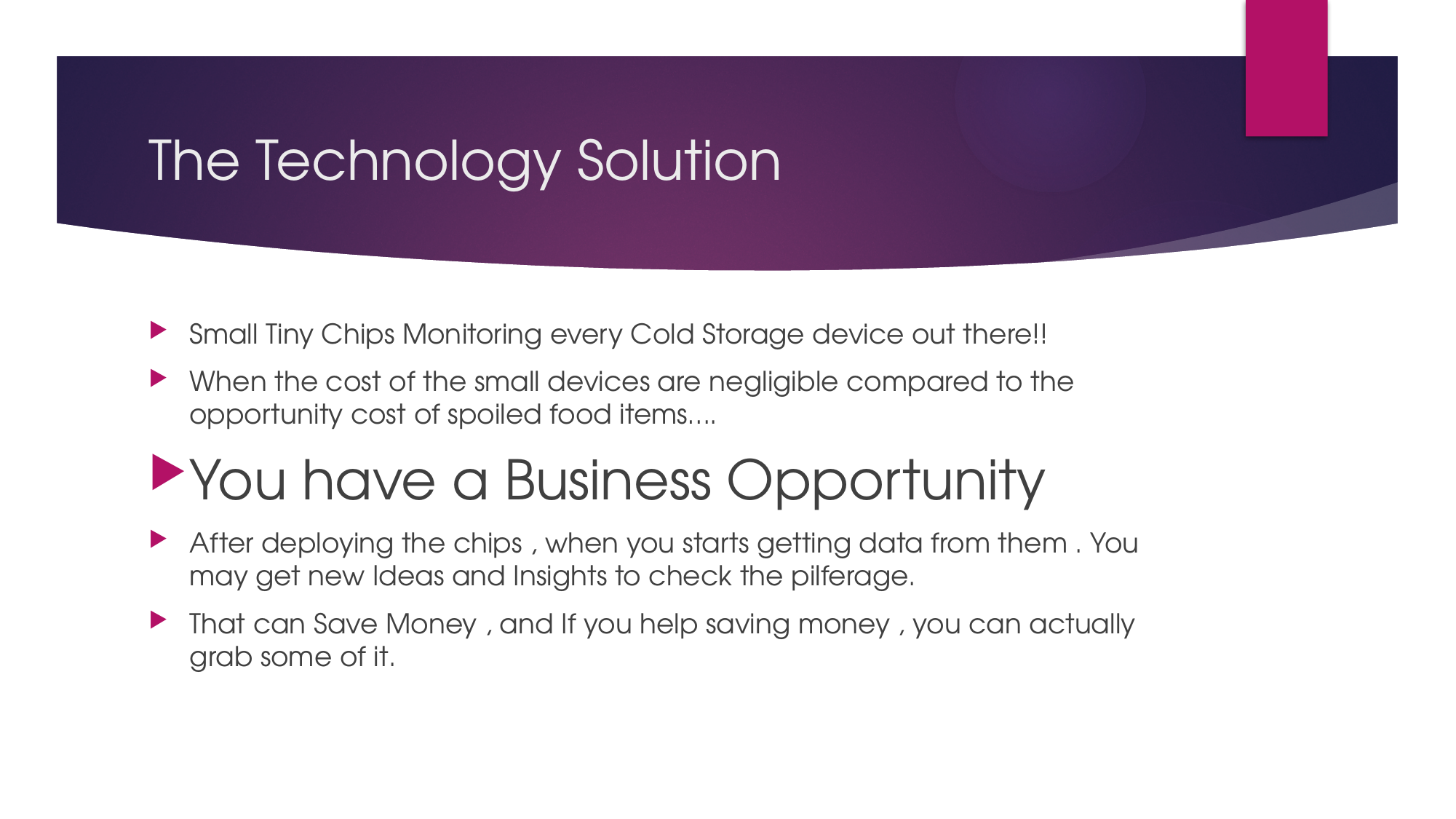

# The Technology Solution
Small Tiny Chips Monitoring every Cold Storage device out there!!
When the cost of the small devices are negligible compared to the opportunity cost of spoiled food items….
You have a Business Opportunity
After deploying the chips , when you starts getting data from them . You may get new Ideas and Insights to check the pilferage.
That can Save Money , and If you help saving money , you can actually grab some of it.